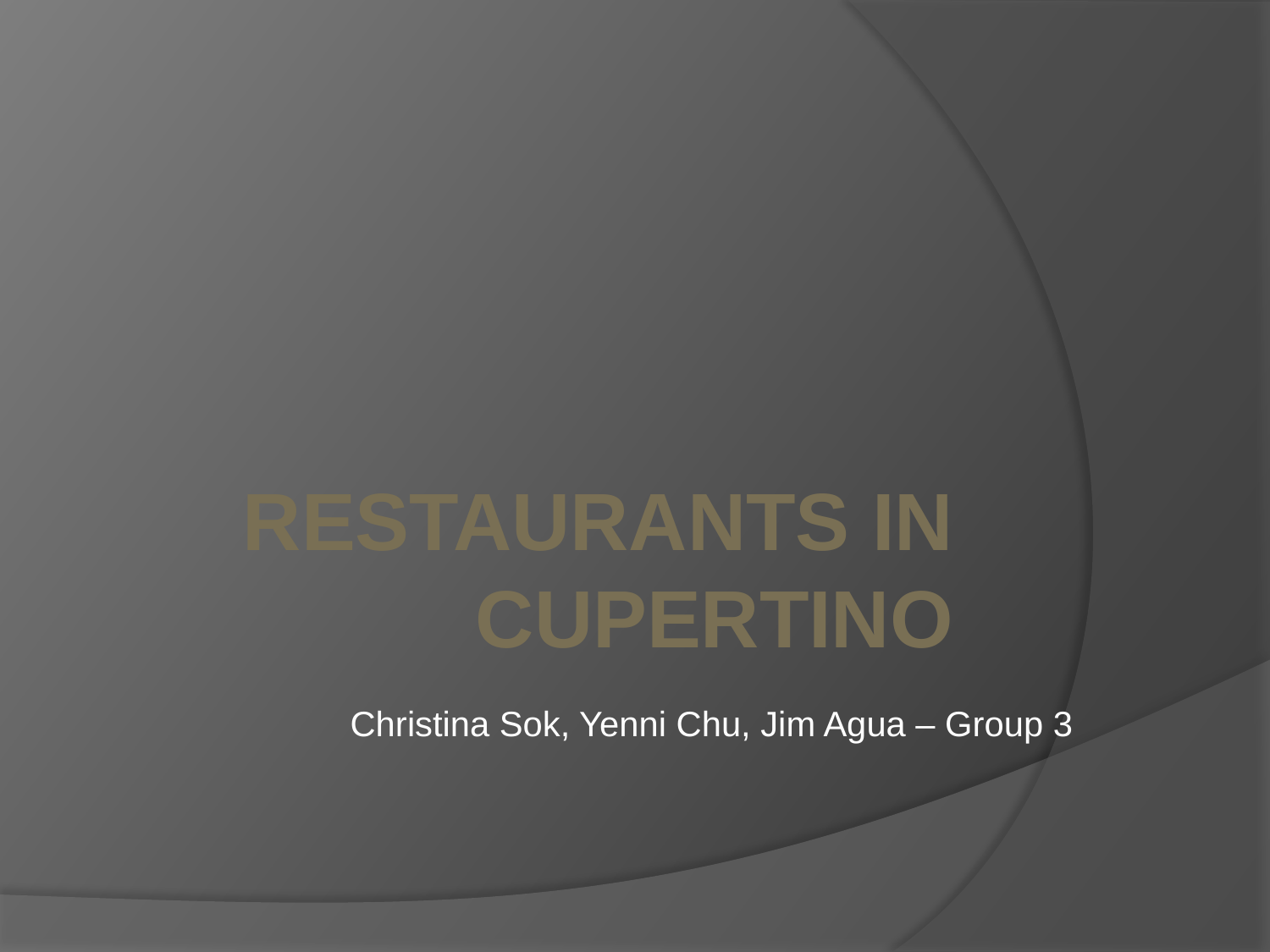

# Restaurants in Cupertino
Christina Sok, Yenni Chu, Jim Agua – Group 3